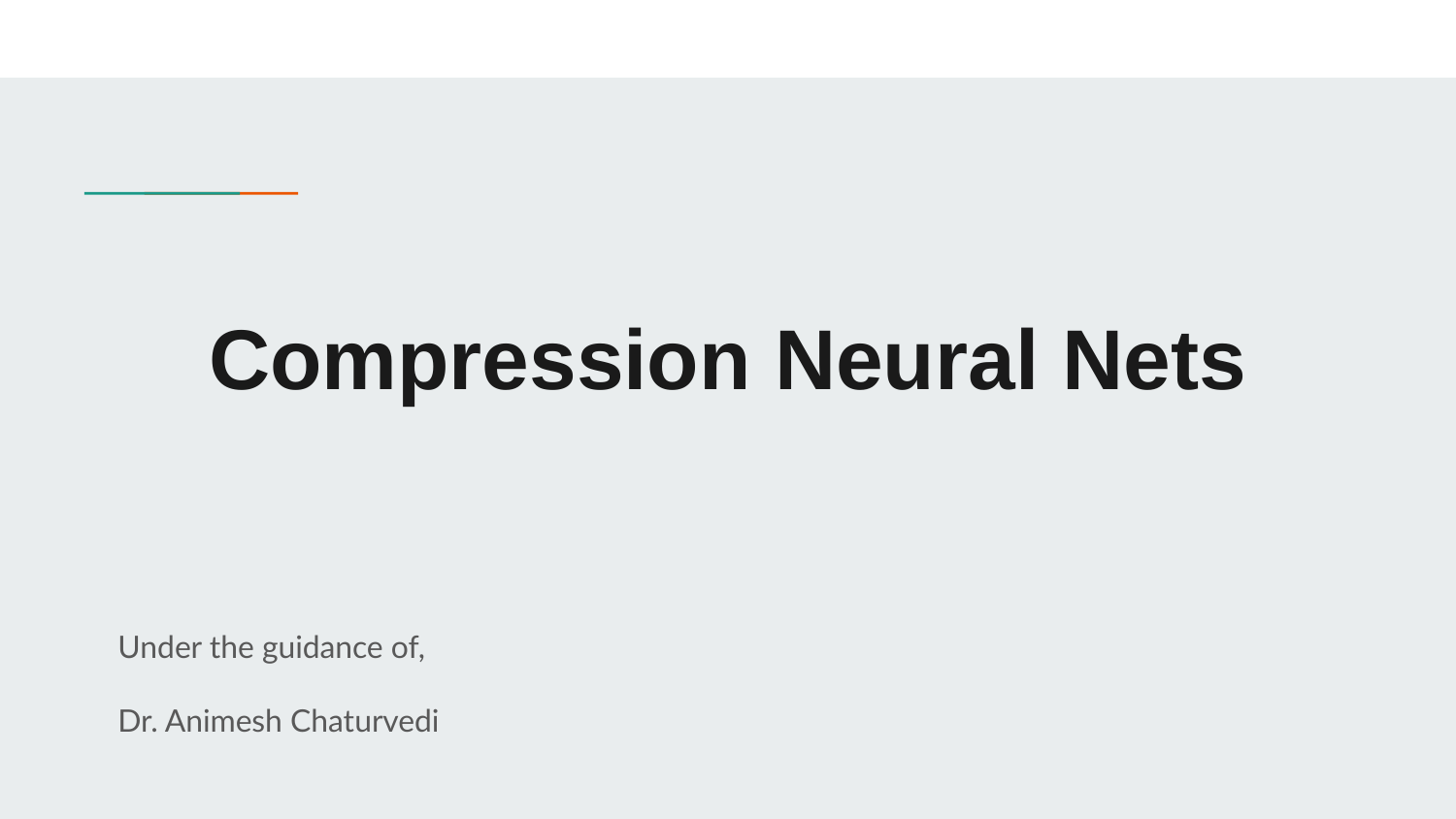

# Compression Neural Nets
Under the guidance of,

Dr. Animesh Chaturvedi